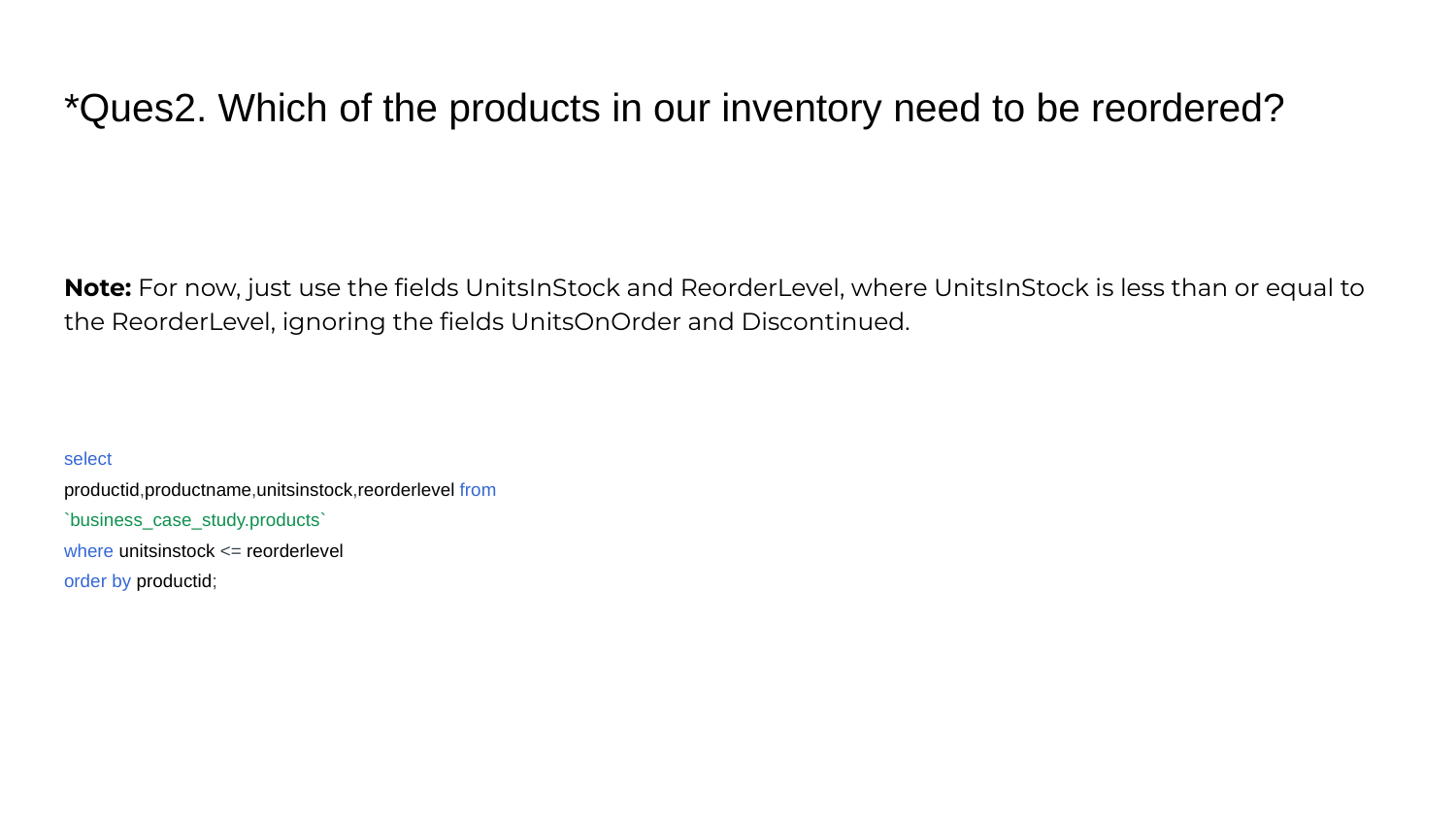

# *Ques2. Which of the products in our inventory need to be reordered?
Note: For now, just use the fields UnitsInStock and ReorderLevel, where UnitsInStock is less than or equal to the ReorderLevel, ignoring the fields UnitsOnOrder and Discontinued.

select
productid,productname,unitsinstock,reorderlevel from
`business_case_study.products`
where unitsinstock <= reorderlevel
order by productid;